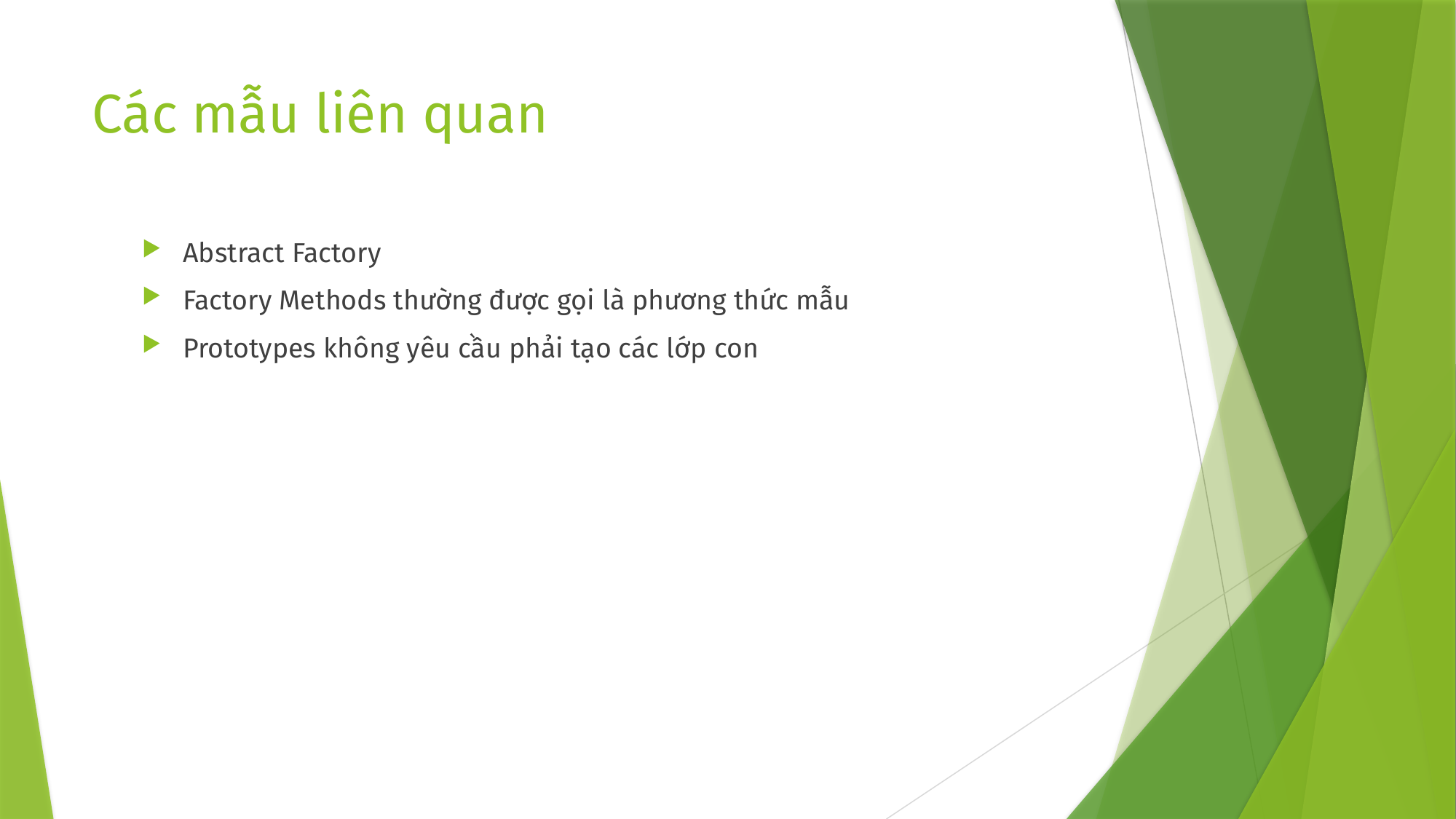

# Các mẫu liên quan
Abstract Factory
Factory Methods thường được gọi là phương thức mẫu
Prototypes không yêu cầu phải tạo các lớp con